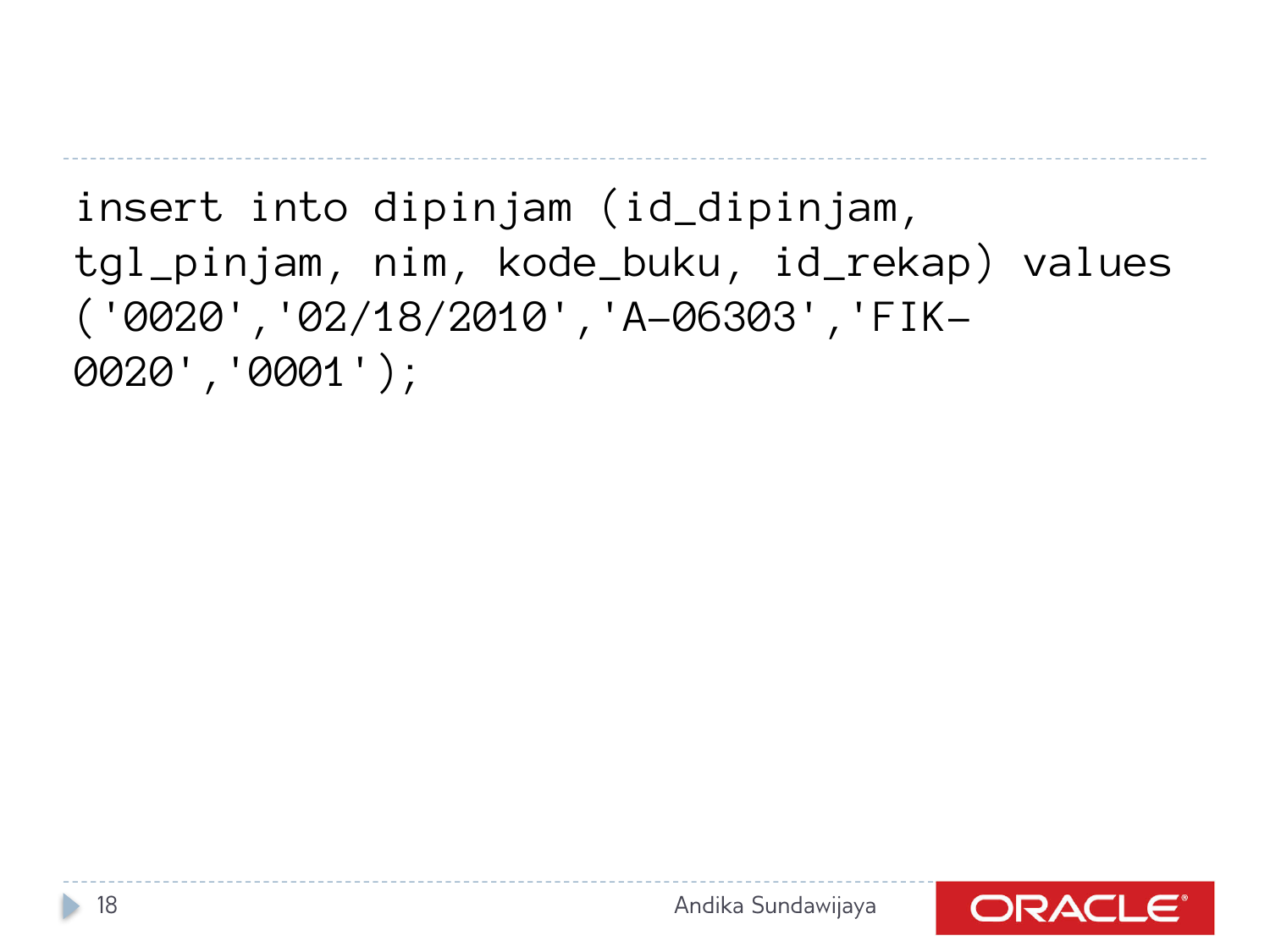

#
insert into dipinjam (id_dipinjam, tgl_pinjam, nim, kode_buku, id_rekap) values ('0020','02/18/2010','A-06303','FIK-0020','0001');

18
Andika Sundawijaya